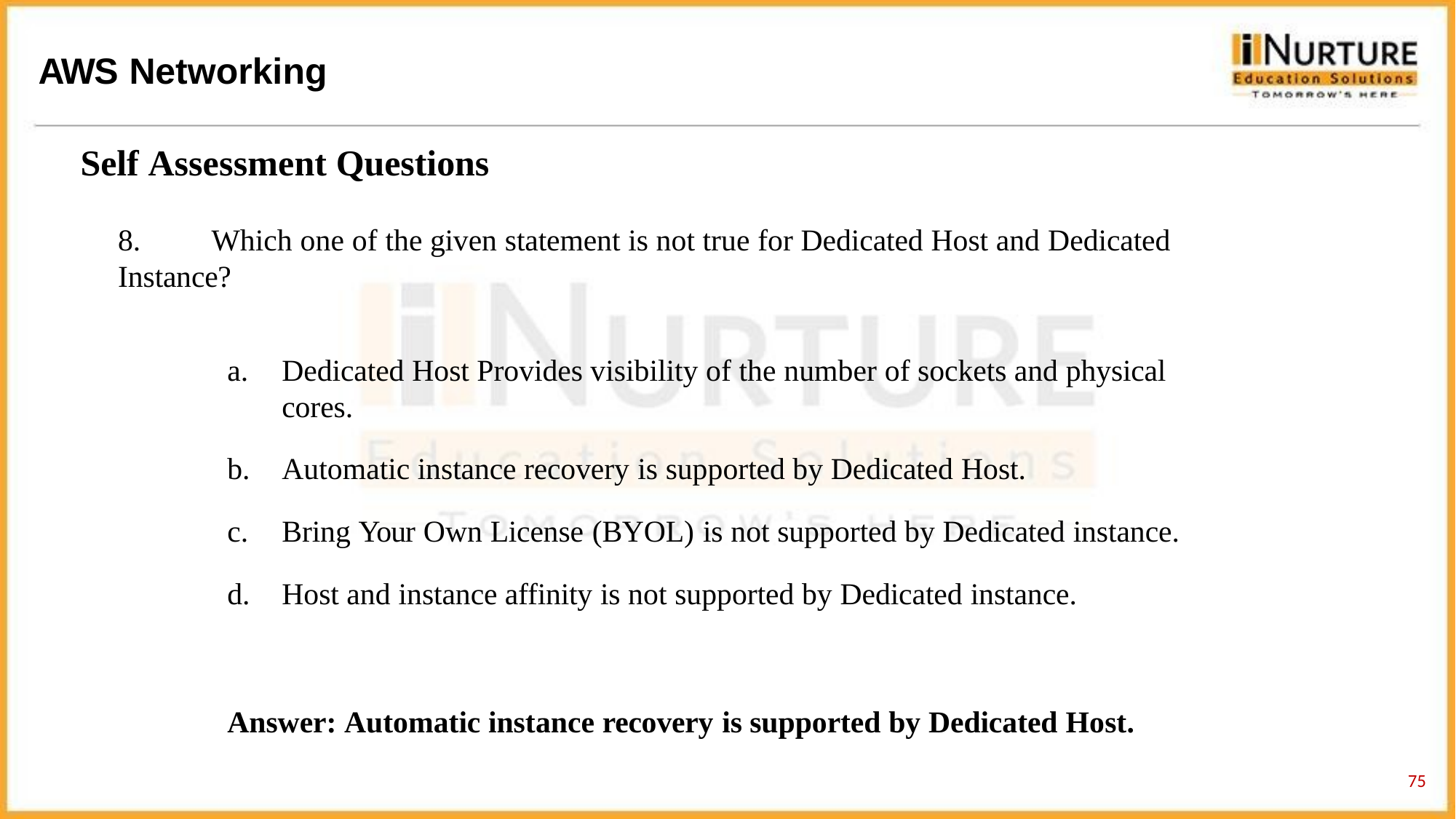

# AWS Networking
Self Assessment Questions

8.	Which one of the given statement is not true for Dedicated Host and Dedicated Instance?
Dedicated Host Provides visibility of the number of sockets and physical cores.
Automatic instance recovery is supported by Dedicated Host.
Bring Your Own License (BYOL) is not supported by Dedicated instance.
Host and instance affinity is not supported by Dedicated instance.

Answer: Automatic instance recovery is supported by Dedicated Host.
75